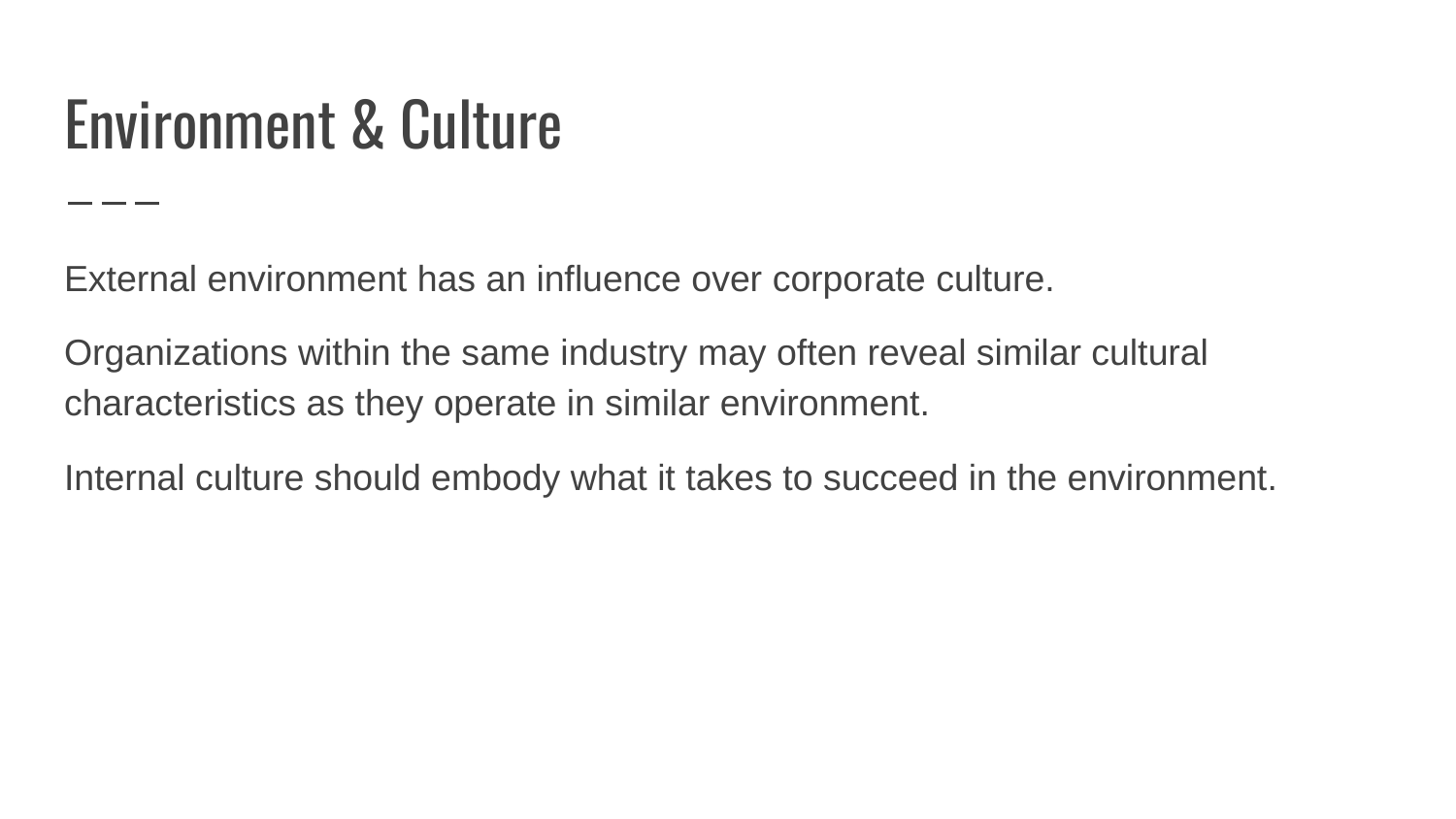

# Environment & Culture
External environment has an influence over corporate culture.
Organizations within the same industry may often reveal similar cultural characteristics as they operate in similar environment.
Internal culture should embody what it takes to succeed in the environment.